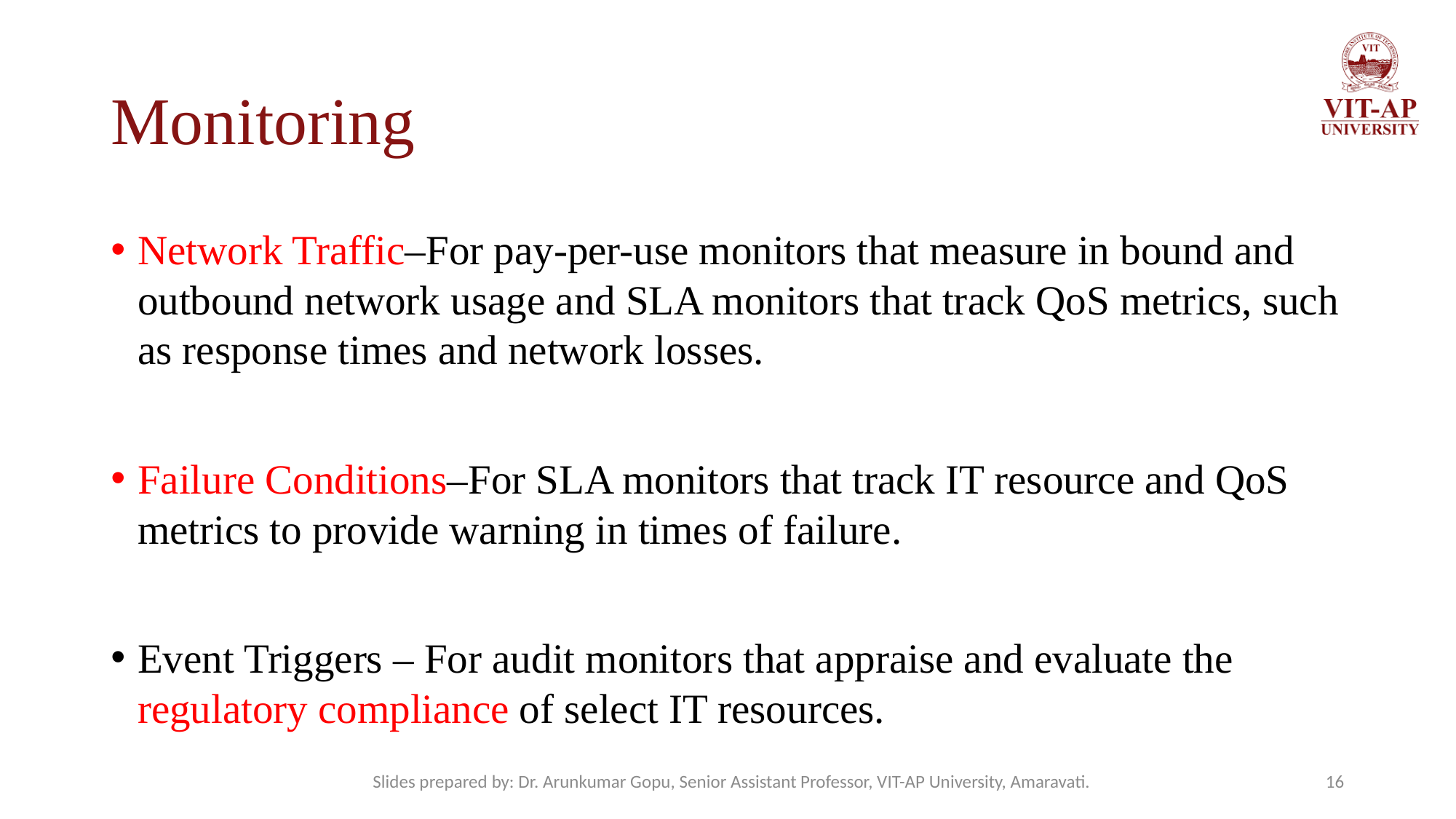

# Monitoring
Network Traffic–For pay-per-use monitors that measure in bound and outbound network usage and SLA monitors that track QoS metrics, such as response times and network losses.

Failure Conditions–For SLA monitors that track IT resource and QoS metrics to provide warning in times of failure.

Event Triggers – For audit monitors that appraise and evaluate the regulatory compliance of select IT resources.
Slides prepared by: Dr. Arunkumar Gopu, Senior Assistant Professor, VIT-AP University, Amaravati.
16